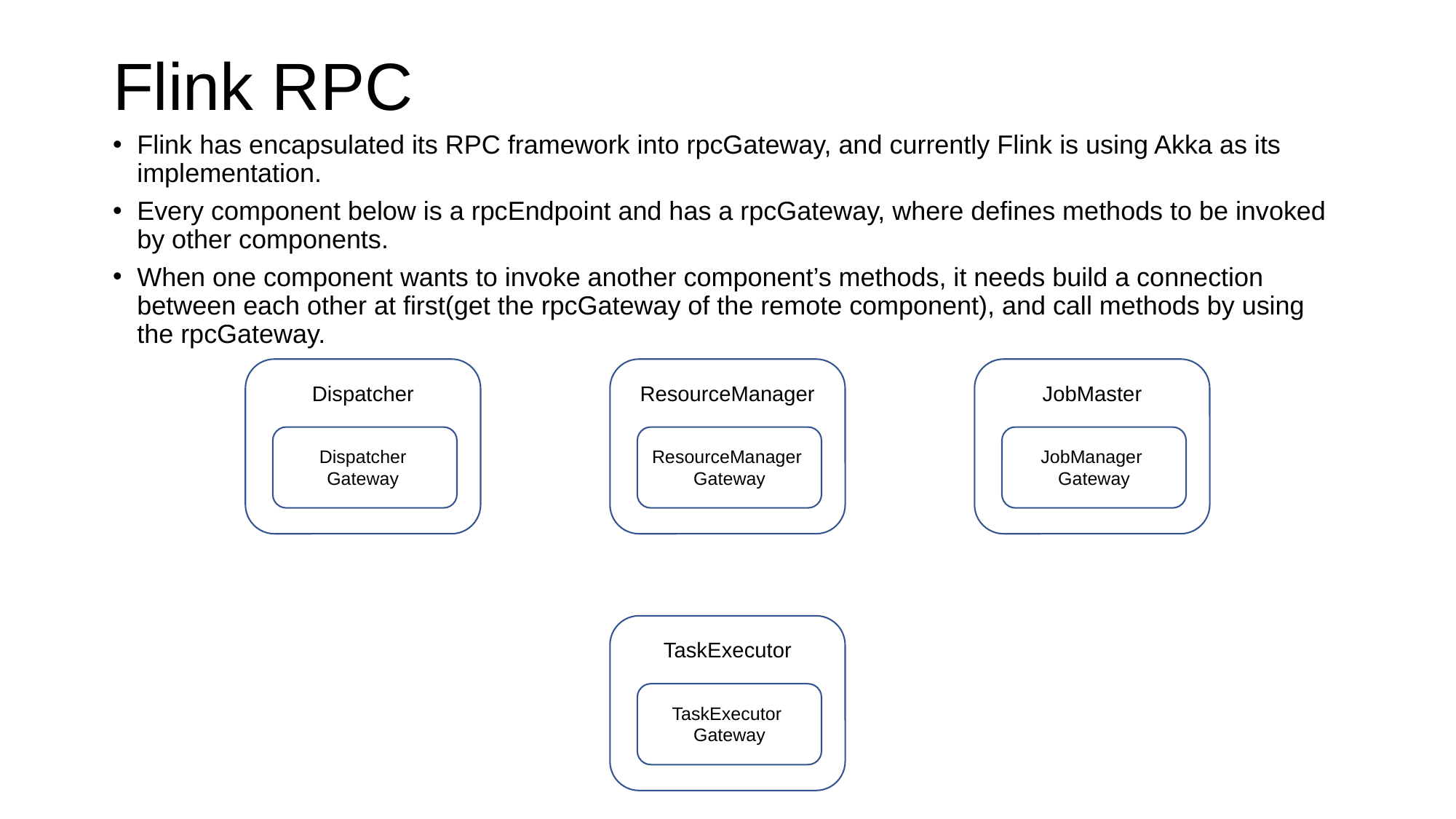

# Flink RPC
Flink has encapsulated its RPC framework into rpcGateway, and currently Flink is using Akka as its implementation.
Every component below is a rpcEndpoint and has a rpcGateway, where defines methods to be invoked by other components.
When one component wants to invoke another component’s methods, it needs build a connection between each other at first(get the rpcGateway of the remote component), and call methods by using the rpcGateway.

Dispatcher
ResourceManager
JobMaster

ResourceManager
Gateway
JobManager
Gateway
Dispatcher
Gateway

TaskExecutor

TaskExecutor
Gateway